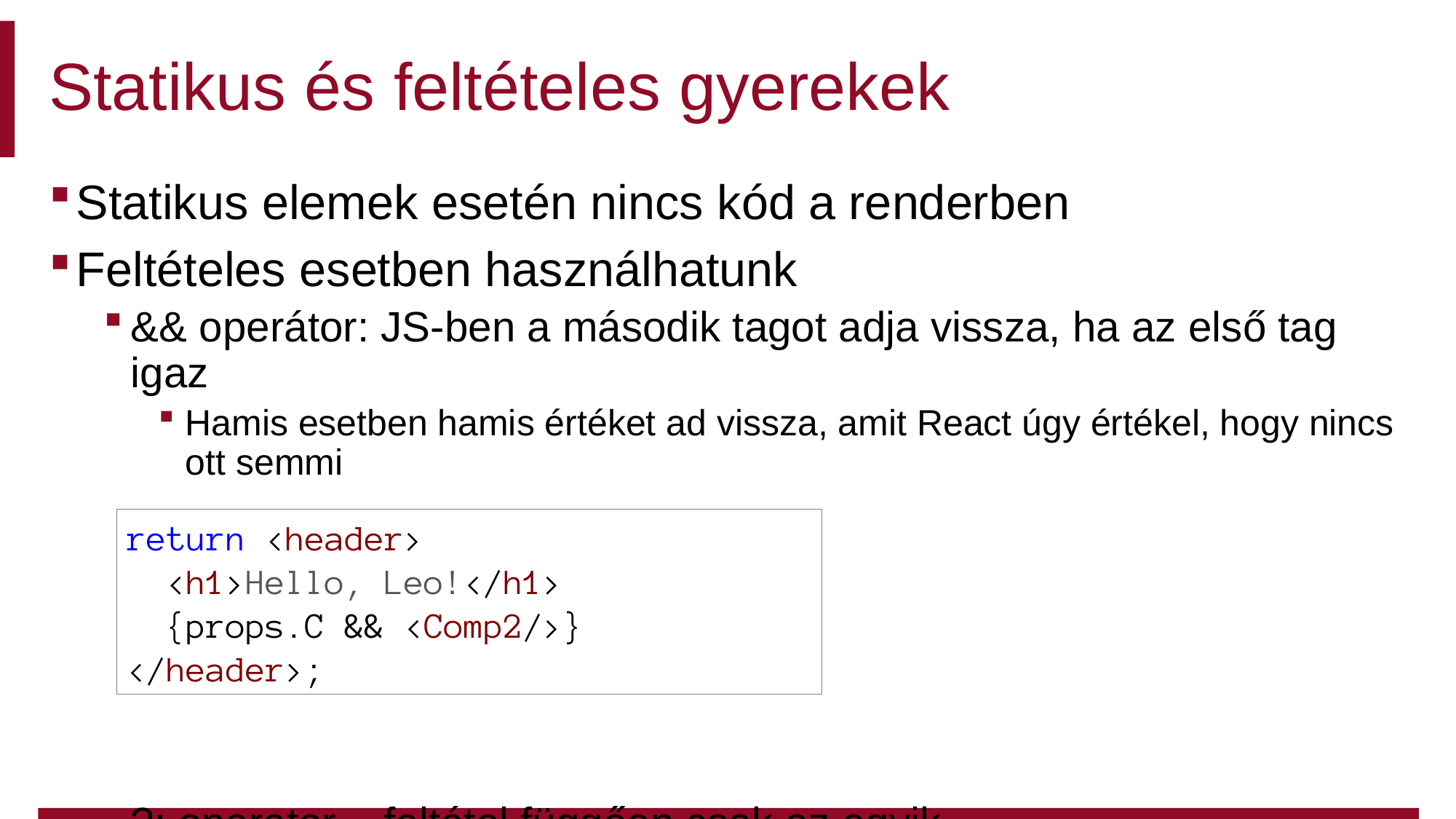

# Statikus és feltételes gyerekek
Statikus elemek esetén nincs kód a renderben
Feltételes esetben használhatunk
&& operátor: JS-ben a második tagot adja vissza, ha az első tag igaz
Hamis esetben hamis értéket ad vissza, amit React úgy értékel, hogy nincs ott semmi

?: operator – feltétel függően csak az egyik

return <header>
  <h1>Hello, Leo!</h1>
  {props.C && <Comp2/>}
</header>;